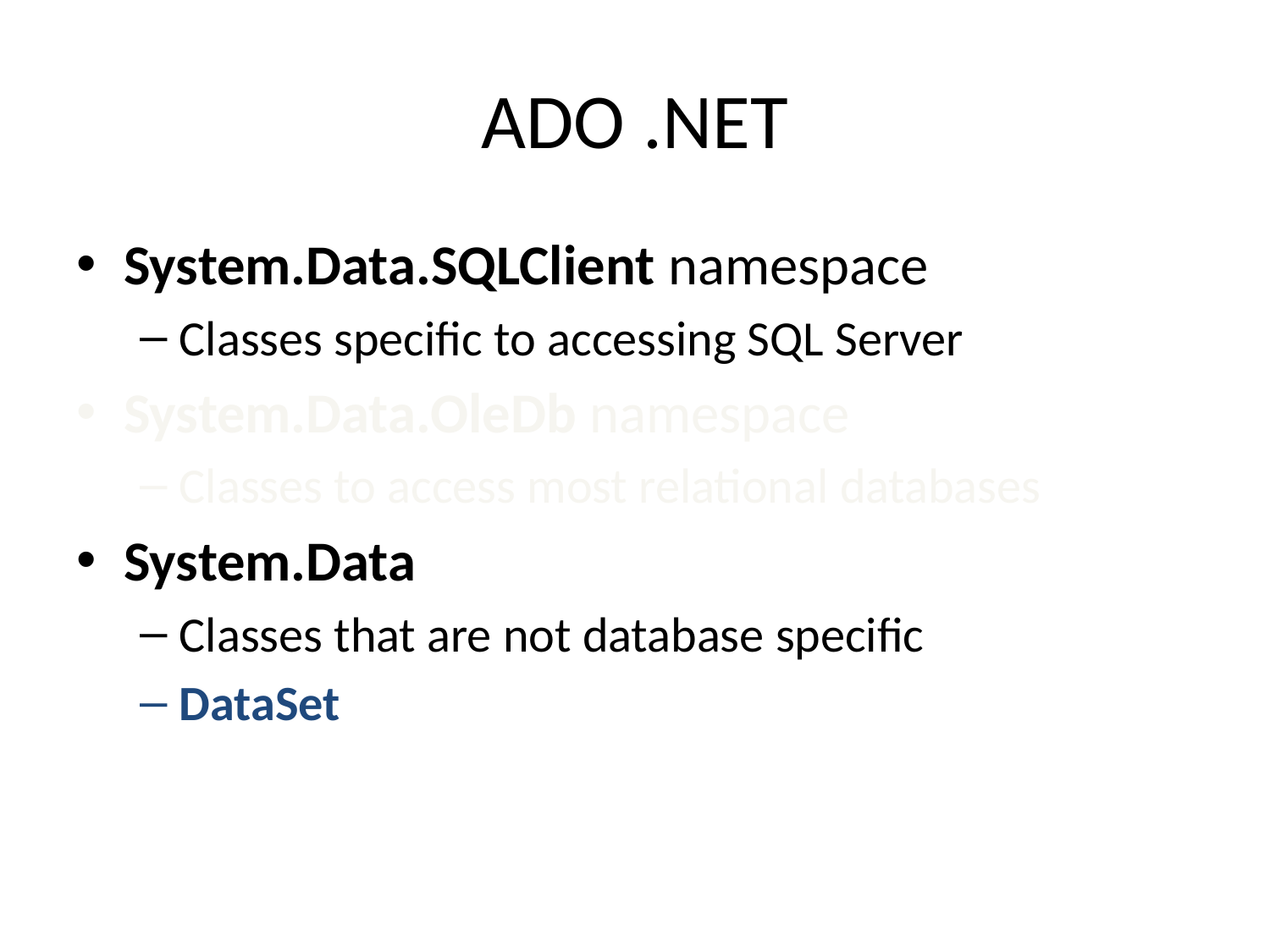

# ADO .NET
System.Data.SQLClient namespace
Classes specific to accessing SQL Server
System.Data.OleDb namespace
Classes to access most relational databases
System.Data
Classes that are not database specific
DataSet